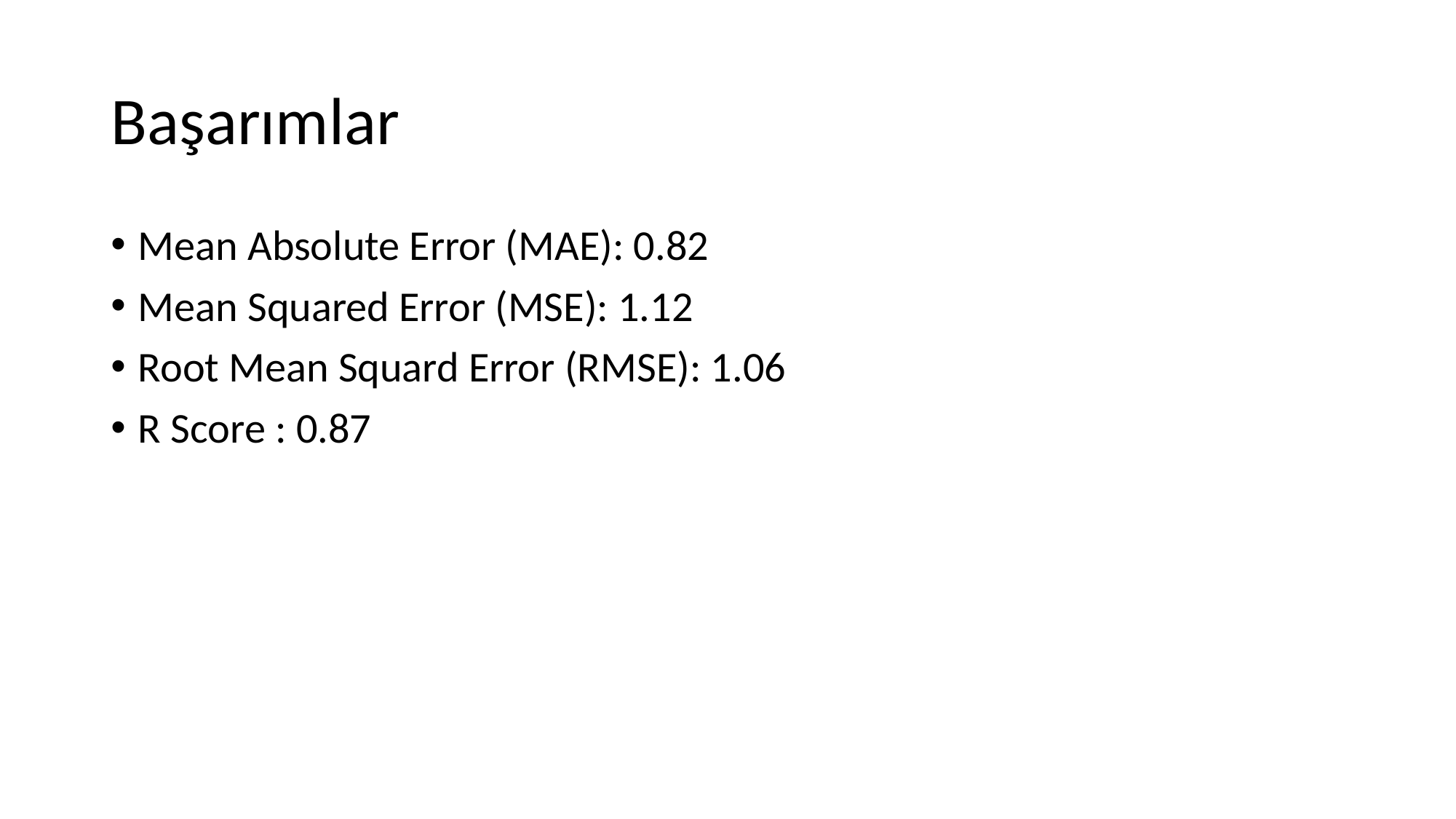

# Başarımlar
Mean Absolute Error (MAE): 0.82
Mean Squared Error (MSE): 1.12
Root Mean Squard Error (RMSE): 1.06
R Score : 0.87